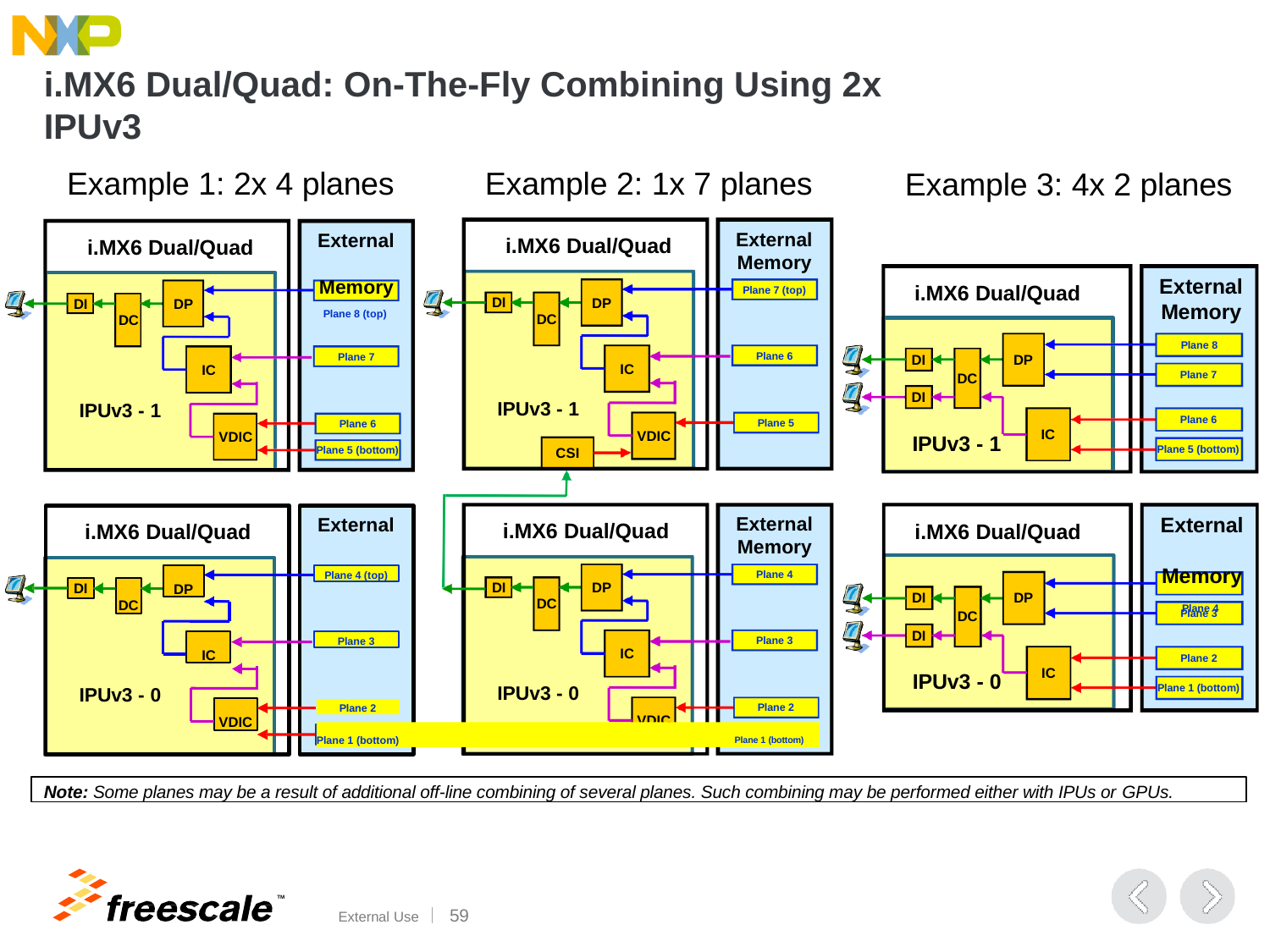

# i.MX6 Dual/Quad: On-The-Fly Combining Using 2x IPUv3
Example 1: 2x 4 planes
Example 2: 1x 7 planes
Example 3: 4x 2 planes

External
Memory
Plane 7 (top)
External  Memory
Plane 8 (top)
i.MX6 Dual/Quad
i.MX6 Dual/Quad
External
Memory
Plane 8

i.MX6 Dual/Quad
DI
DP
DI
DP
DC
DC

Plane 6
Plane 7
DI
DP
IC
IC
Plane 7
DC
DI
IPUv3 - 1
IPUv3 - 1
Plane 6
Plane 5
Plane 6
IC
VDIC
VDIC
IPUv3 - 1
Plane 5 (bottom)
Plane 5 (bottom)
CSI

External
Memory
Plane 4
External  Memory
Plane 4
External  Memory
i.MX6 Dual/Quad
i.MX6 Dual/Quad
i.MX6 Dual/Quad

DP
Plane 4 (top)

DI
DP
DI

DC

DI
DP
DC

Plane 3
DC

DI

IC
Plane 3
Plane 3

IC
Plane 2

IC

IPUv3 - 0

Plane 1 (bottom)
IPUv3 - 0
IPUv3 - 0

VDIC
Plane 2
Plane 2

VDIC

Plane 1 (bottom)	Plane 1 (bottom)

Note: Some planes may be a result of additional off-line combining of several planes. Such combining may be performed either with IPUs or GPUs.
TM
External Use	59